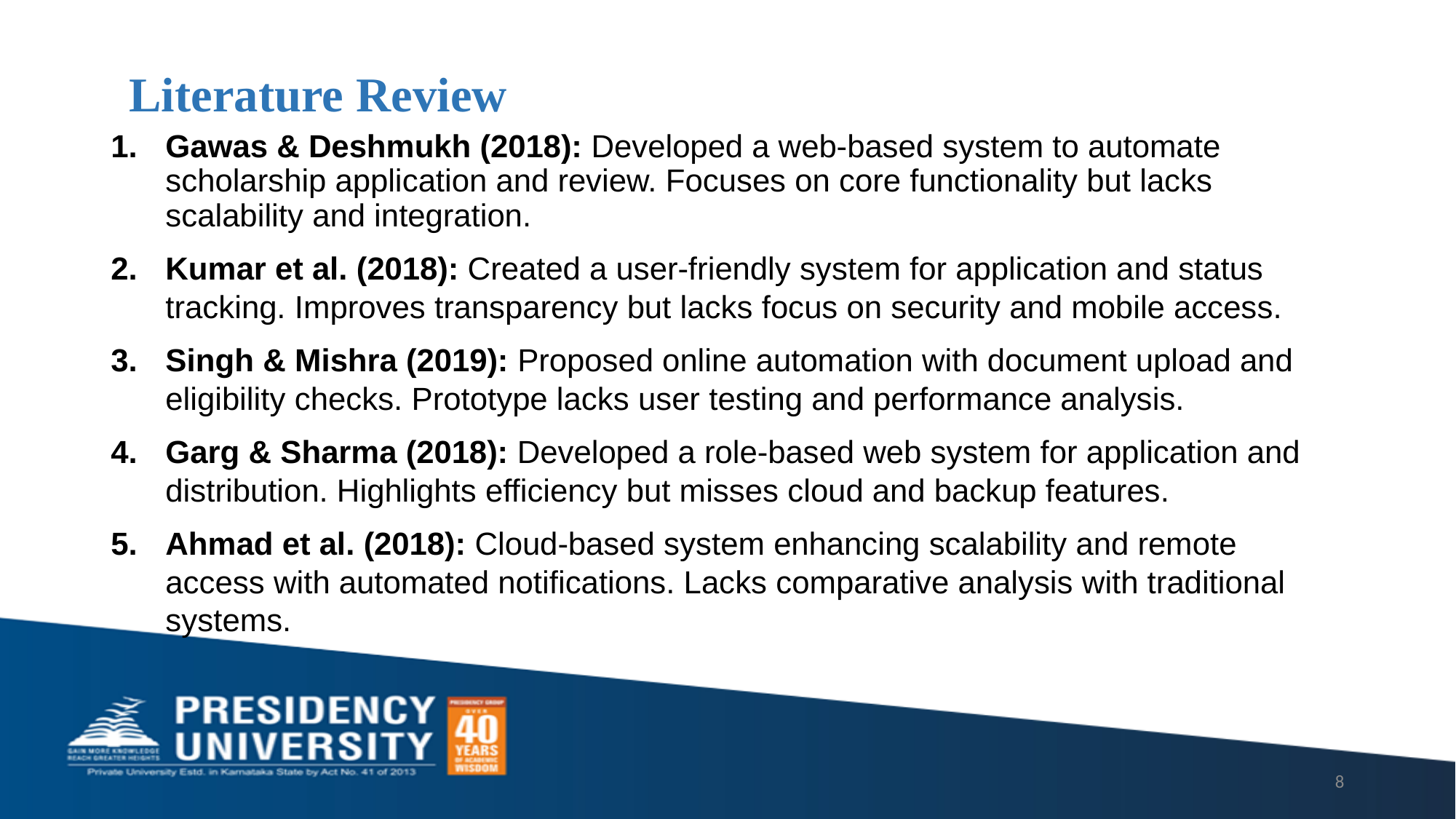

# Literature Review
Gawas & Deshmukh (2018): Developed a web-based system to automate scholarship application and review. Focuses on core functionality but lacks scalability and integration.
Kumar et al. (2018): Created a user-friendly system for application and status tracking. Improves transparency but lacks focus on security and mobile access.
Singh & Mishra (2019): Proposed online automation with document upload and eligibility checks. Prototype lacks user testing and performance analysis.
Garg & Sharma (2018): Developed a role-based web system for application and distribution. Highlights efficiency but misses cloud and backup features.
Ahmad et al. (2018): Cloud-based system enhancing scalability and remote access with automated notifications. Lacks comparative analysis with traditional systems.
8